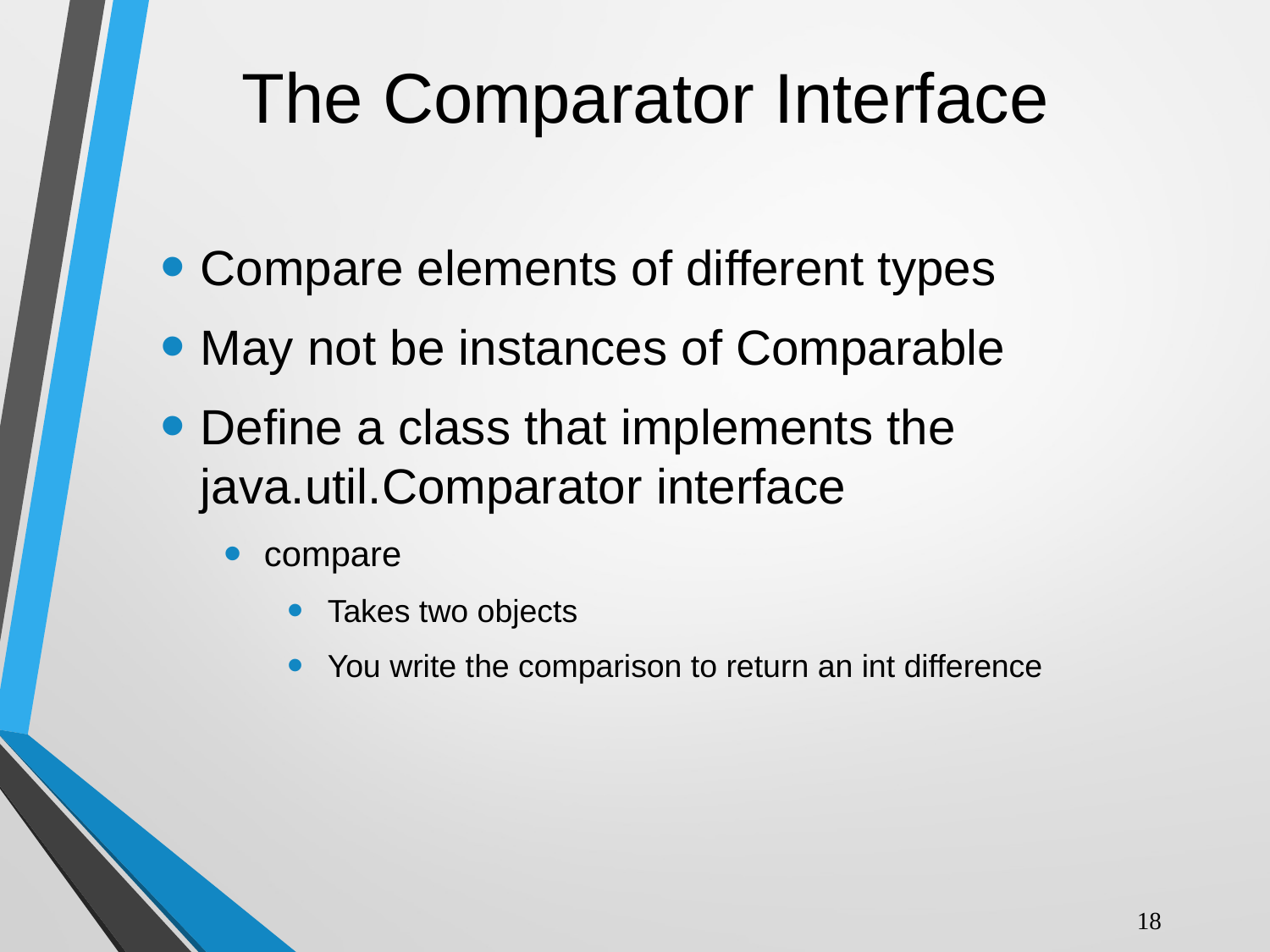

# The Comparator Interface
Compare elements of different types
May not be instances of Comparable
Define a class that implements the java.util.Comparator interface
compare
Takes two objects
You write the comparison to return an int difference

18